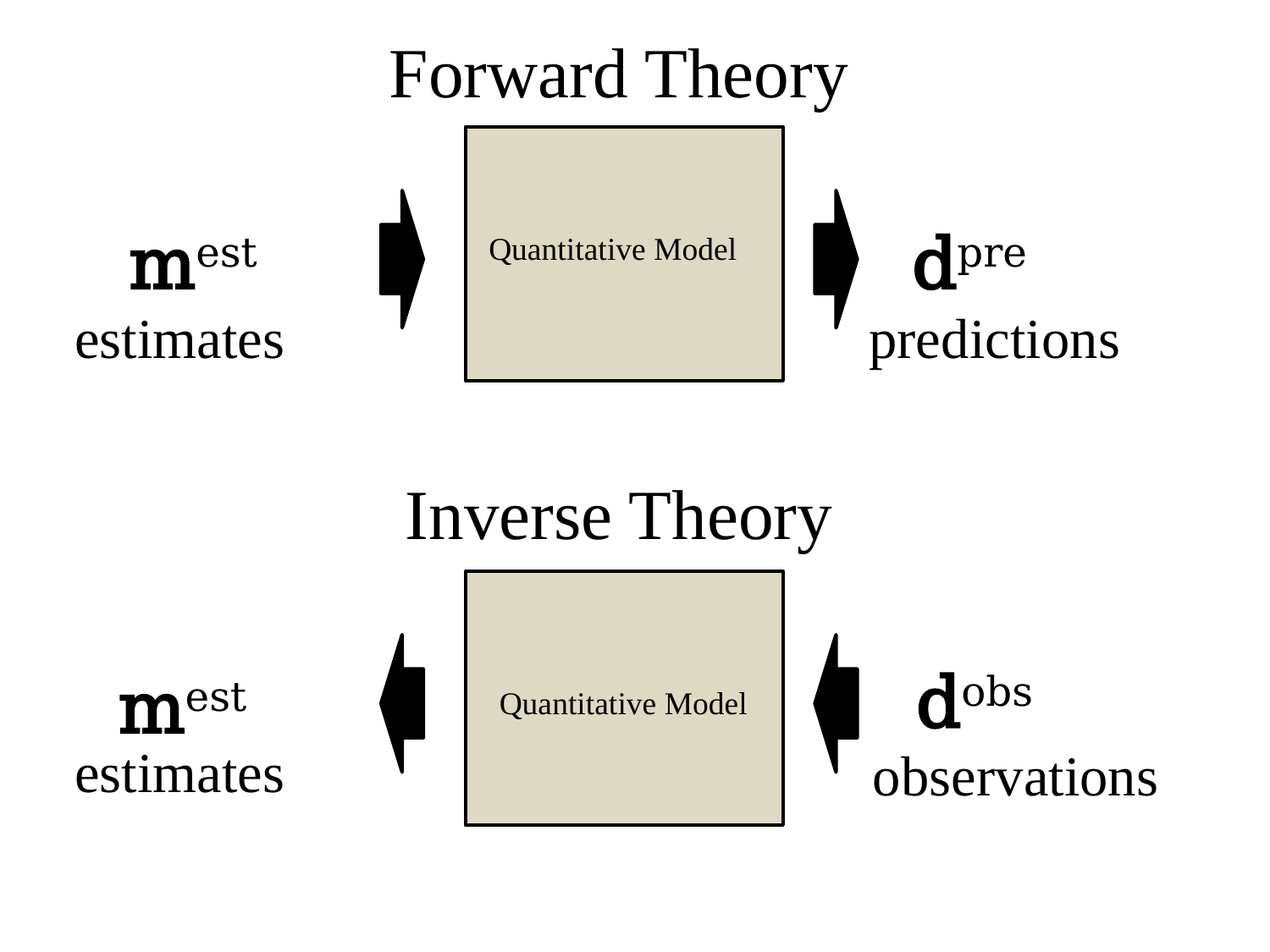

Forward Theory

mest
dpre
Quantitative Model
estimates
predictions
Inverse Theory

dobs
mest
Quantitative Model
estimates
observations